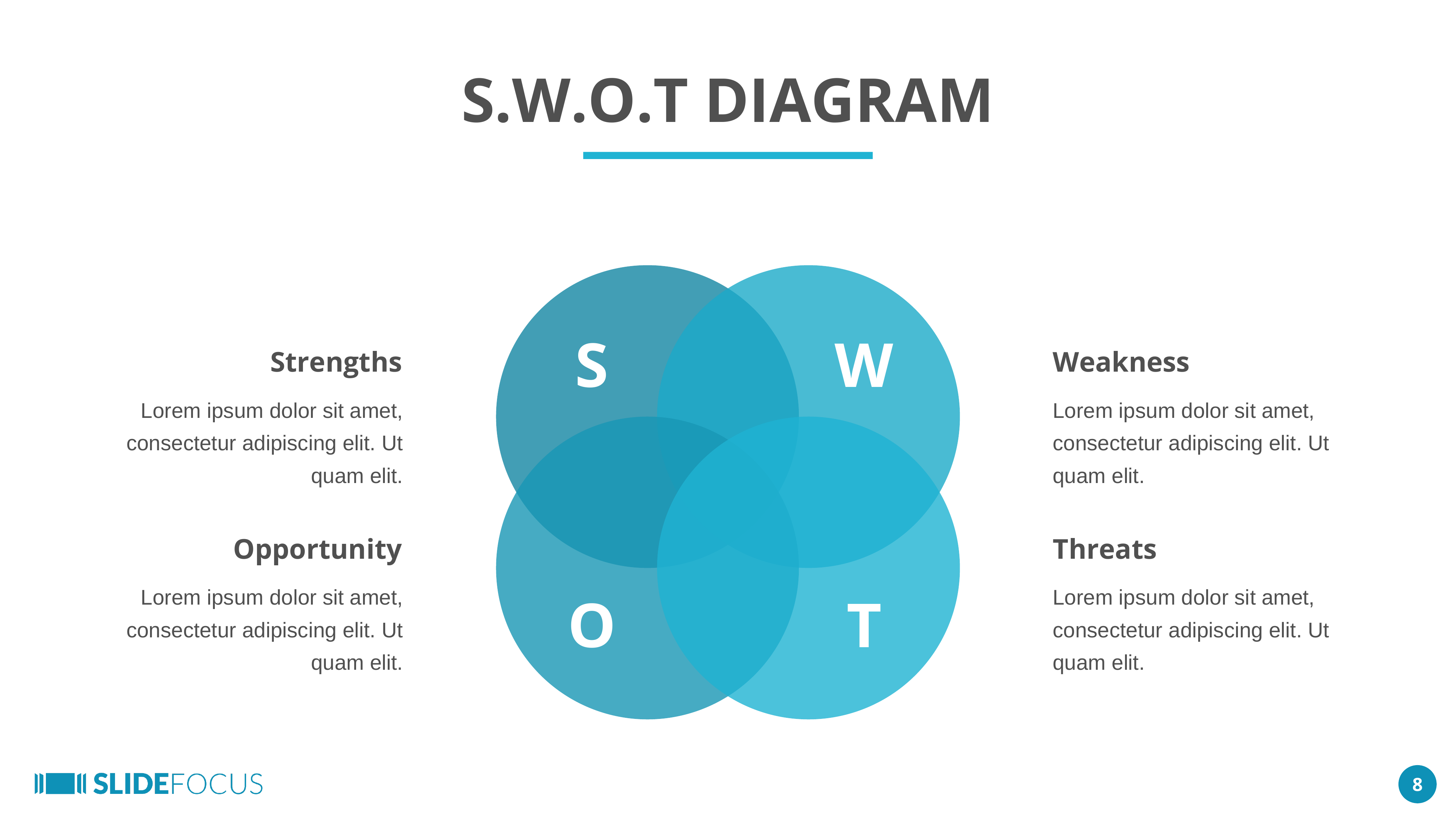

S.W.O.T DIAGRAM

S
W
Strengths
Weakness
Lorem ipsum dolor sit amet, consectetur adipiscing elit. Ut quam elit.
Lorem ipsum dolor sit amet, consectetur adipiscing elit. Ut quam elit.
Opportunity

Threats
Lorem ipsum dolor sit amet, consectetur adipiscing elit. Ut quam elit.
Lorem ipsum dolor sit amet, consectetur adipiscing elit. Ut quam elit.
O
T